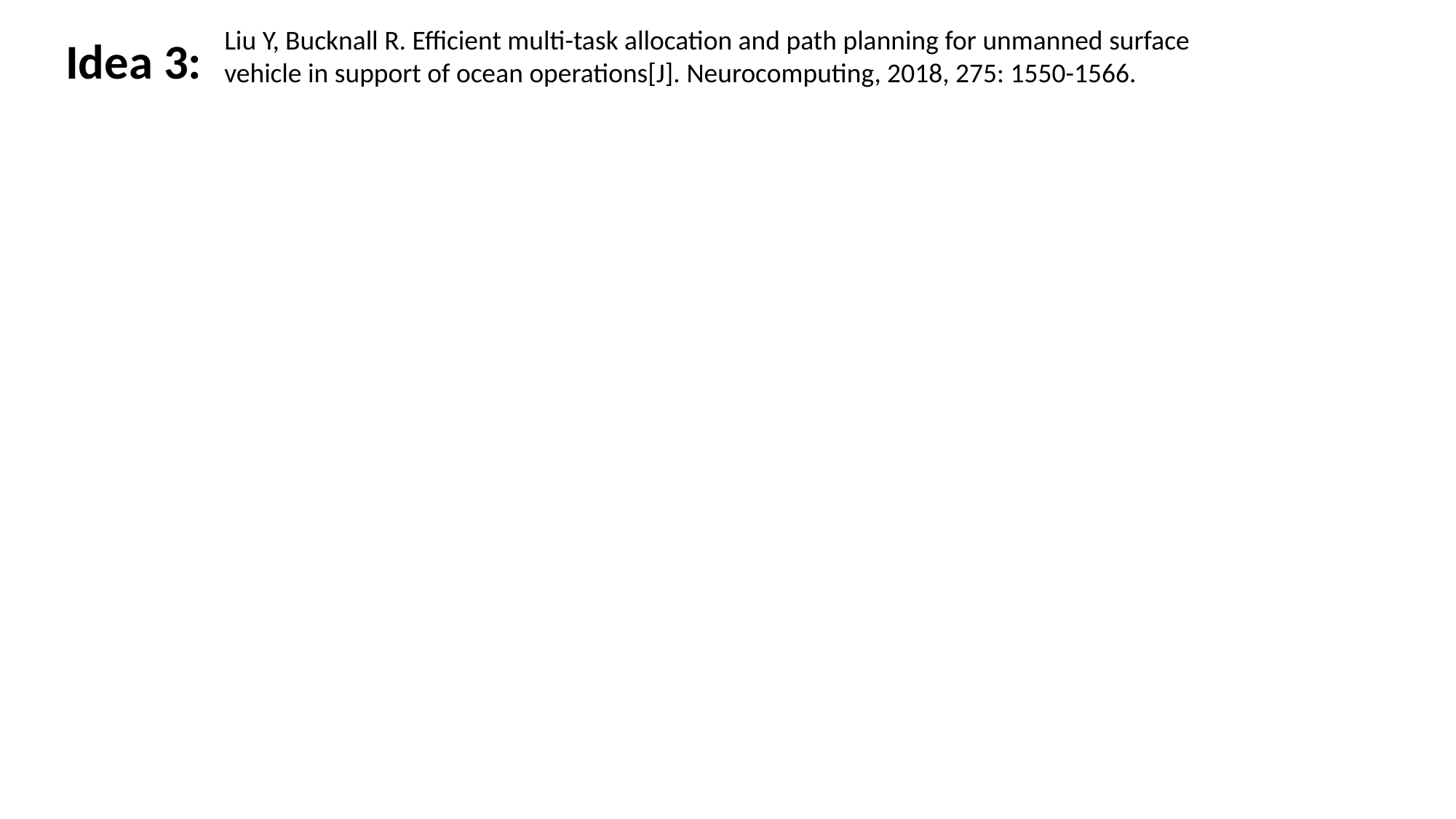

Liu Y, Bucknall R. Efficient multi-task allocation and path planning for unmanned surface vehicle in support of ocean operations[J]. Neurocomputing, 2018, 275: 1550-1566.
Idea 3: